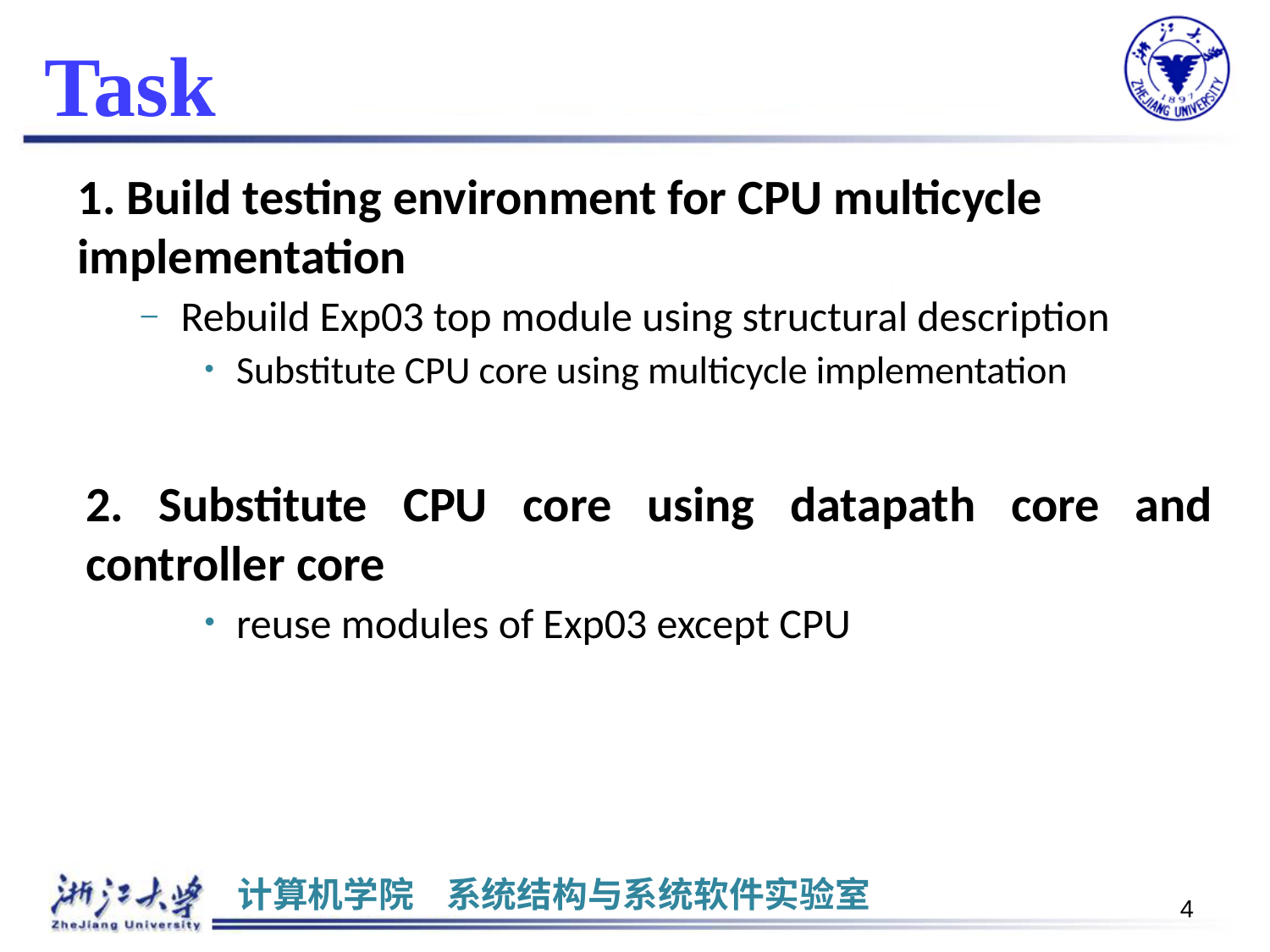

# Task
1. Build testing environment for CPU multicycle implementation
Rebuild Exp03 top module using structural description
Substitute CPU core using multicycle implementation

2. Substitute CPU core using datapath core and controller core
reuse modules of Exp03 except CPU
4